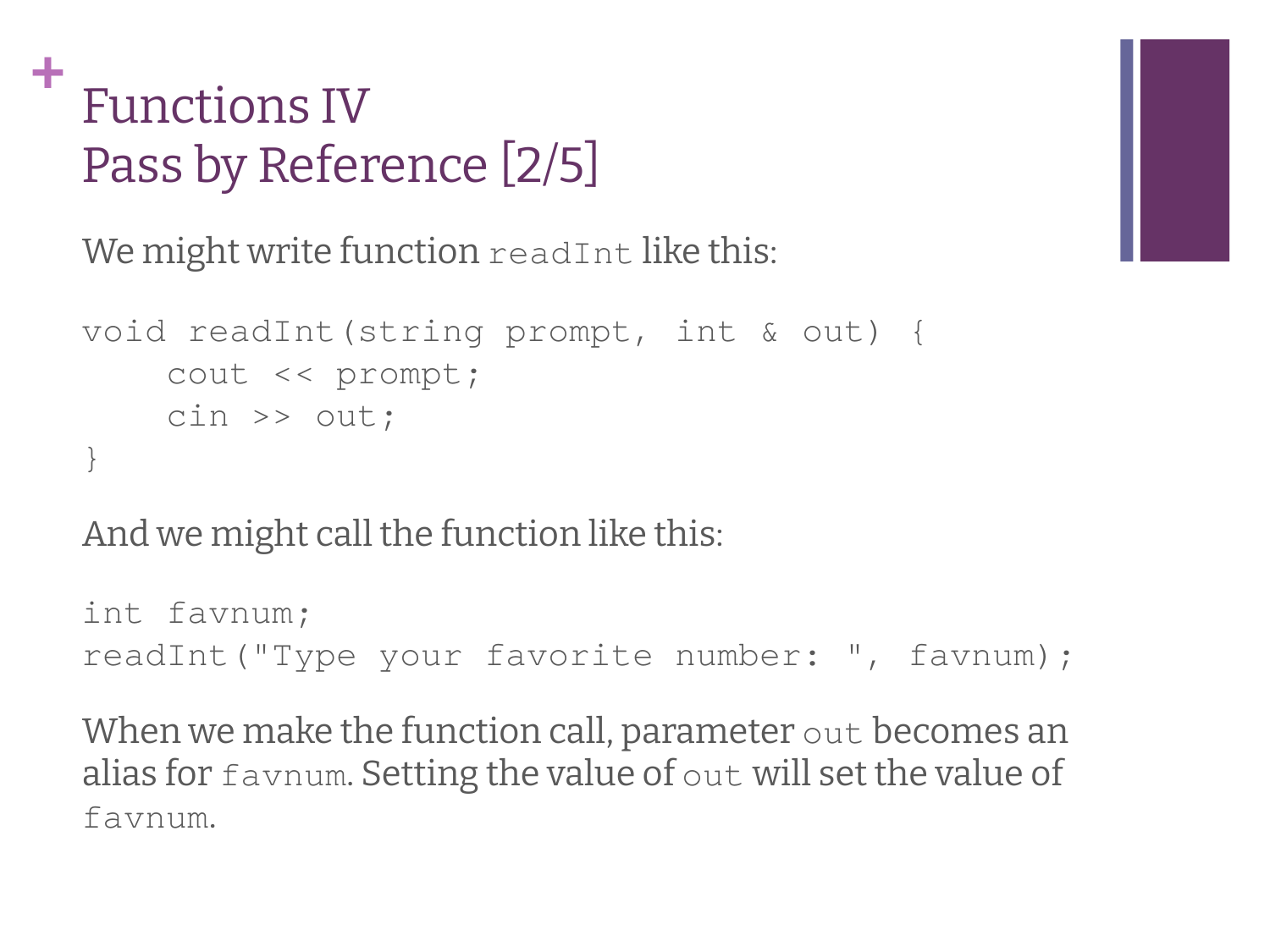

# Functions IV Pass by Reference [2/5]
We might write function readInt like this:
void readInt(string prompt, int & out) {
    cout << prompt;
    cin >> out;
}
And we might call the function like this:
int favnum;
readInt("Type your favorite number: ", favnum);
When we make the function call, parameter out becomes an alias for favnum. Setting the value of out will set the value of favnum.